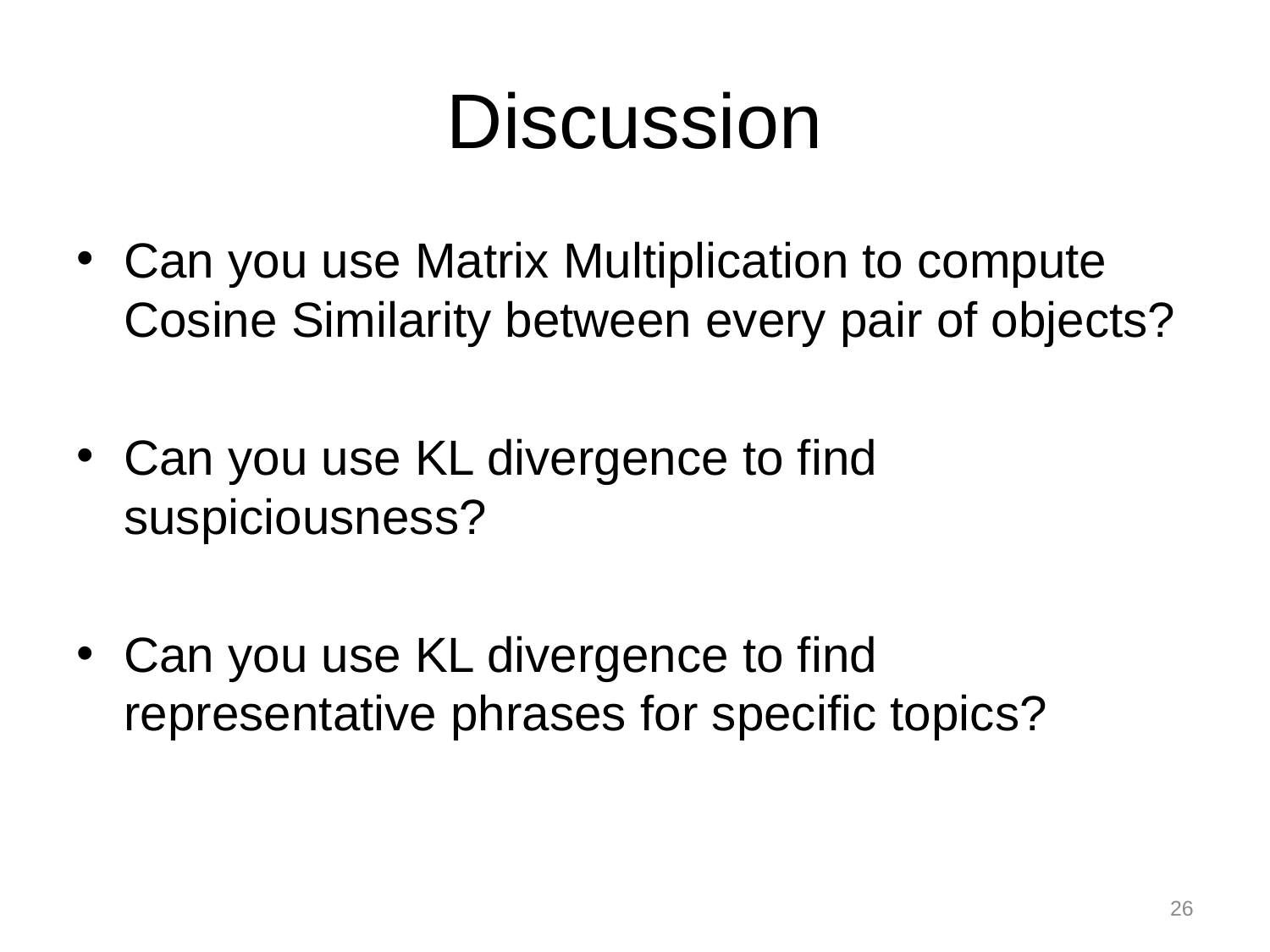

# Discussion
Can you use Matrix Multiplication to compute Cosine Similarity between every pair of objects?

Can you use KL divergence to find suspiciousness?

Can you use KL divergence to find representative phrases for specific topics?
26